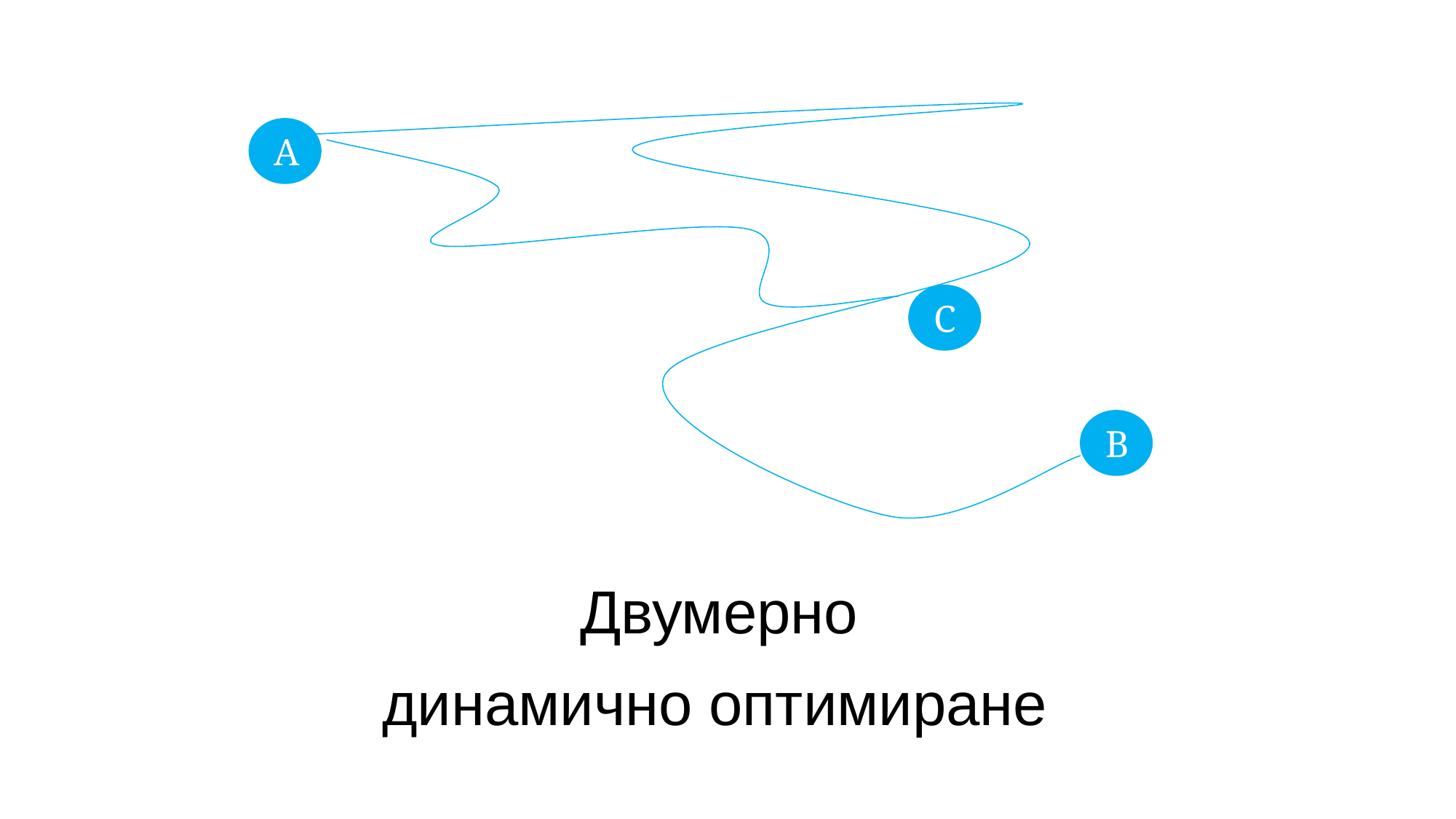

А

С
В
# Двумерно динамично оптимиране